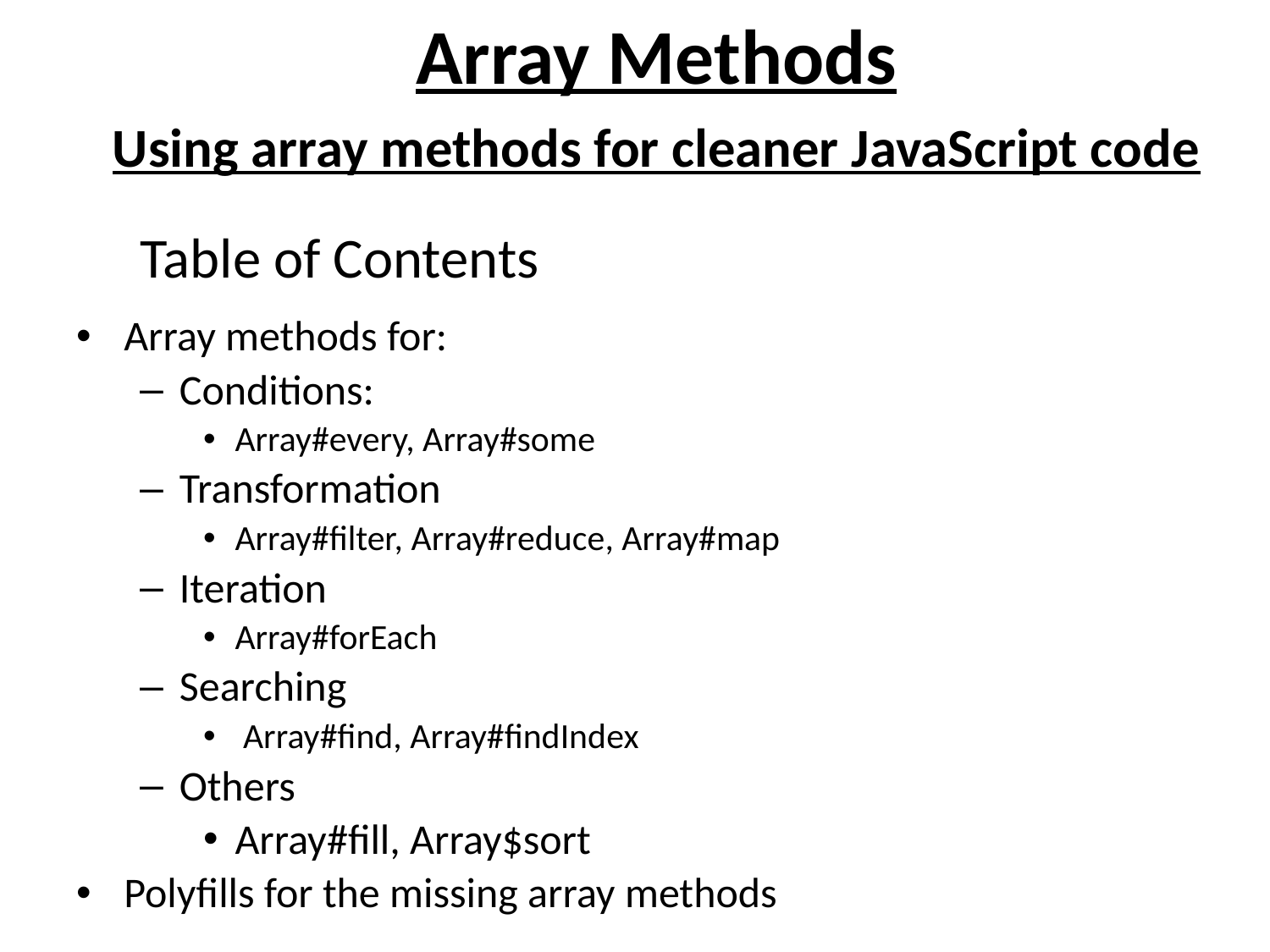

Array Methods
Using array methods for cleaner JavaScript code
# Table of Contents
Array methods for:
Conditions:
Array#every, Array#some
Transformation
Array#filter, Array#reduce, Array#map
Iteration
Array#forEach
Searching
 Array#find, Array#findIndex
Others
Array#fill, Array$sort
Polyfills for the missing array methods